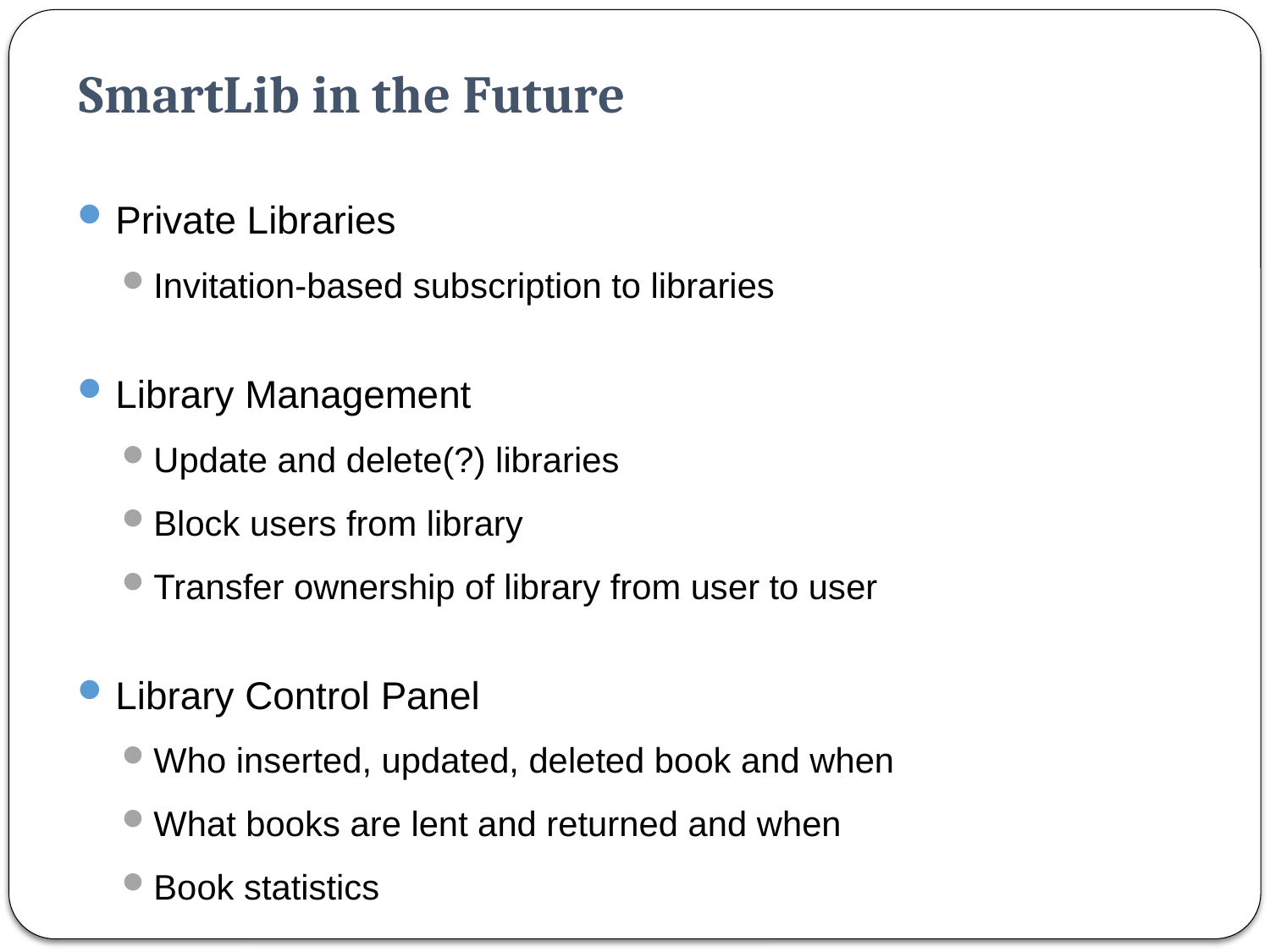

# SmartLib in the Future
Private Libraries
Invitation-based subscription to libraries

Library Management
Update and delete(?) libraries
Block users from library
Transfer ownership of library from user to user

Library Control Panel
Who inserted, updated, deleted book and when
What books are lent and returned and when
Book statistics